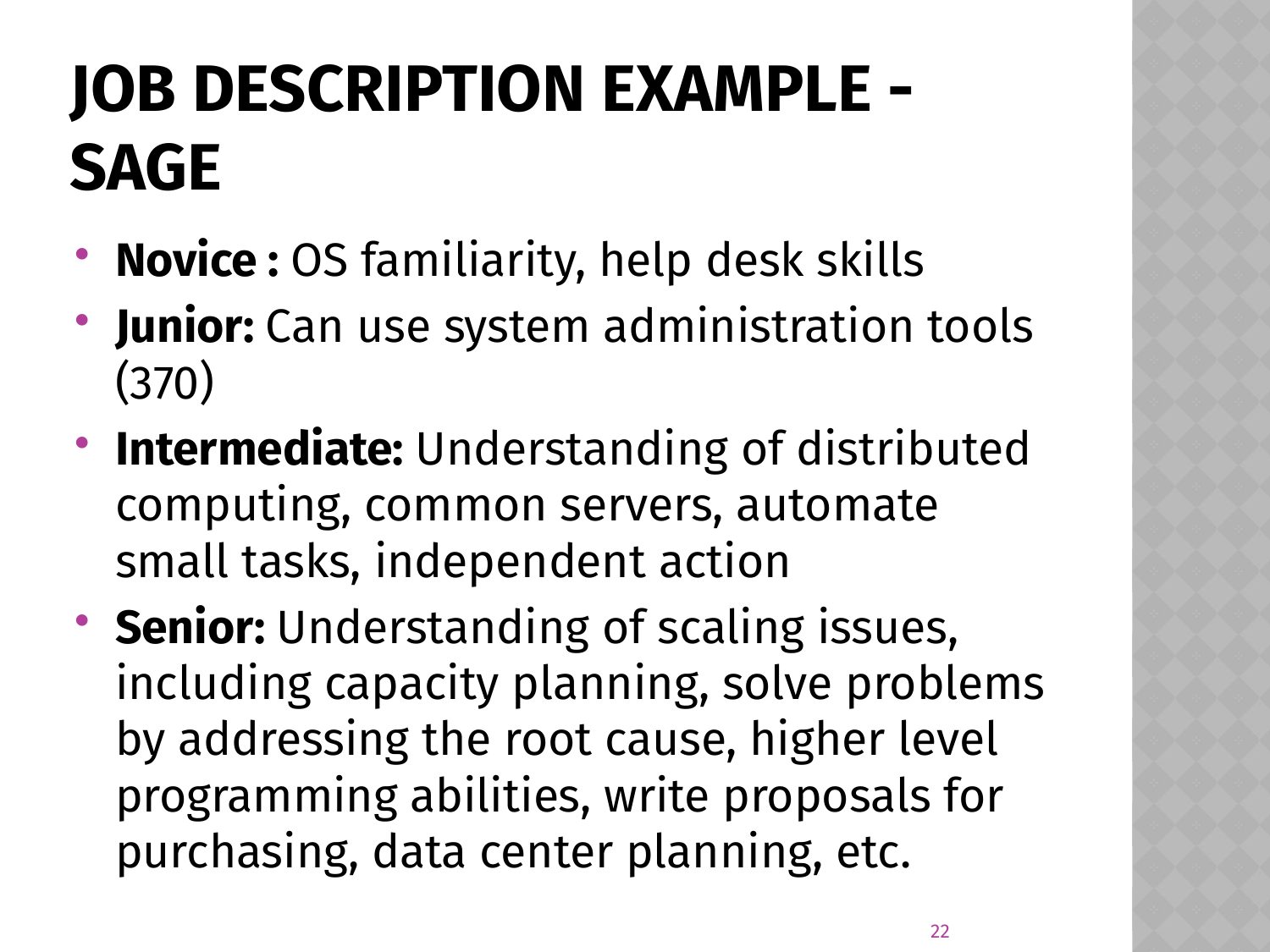

# Job Description EXAMPLE - SAGE
Novice : OS familiarity, help desk skills
Junior: Can use system administration tools (370)
Intermediate: Understanding of distributed computing, common servers, automate small tasks, independent action
Senior: Understanding of scaling issues, including capacity planning, solve problems by addressing the root cause, higher level programming abilities, write proposals for purchasing, data center planning, etc.
22